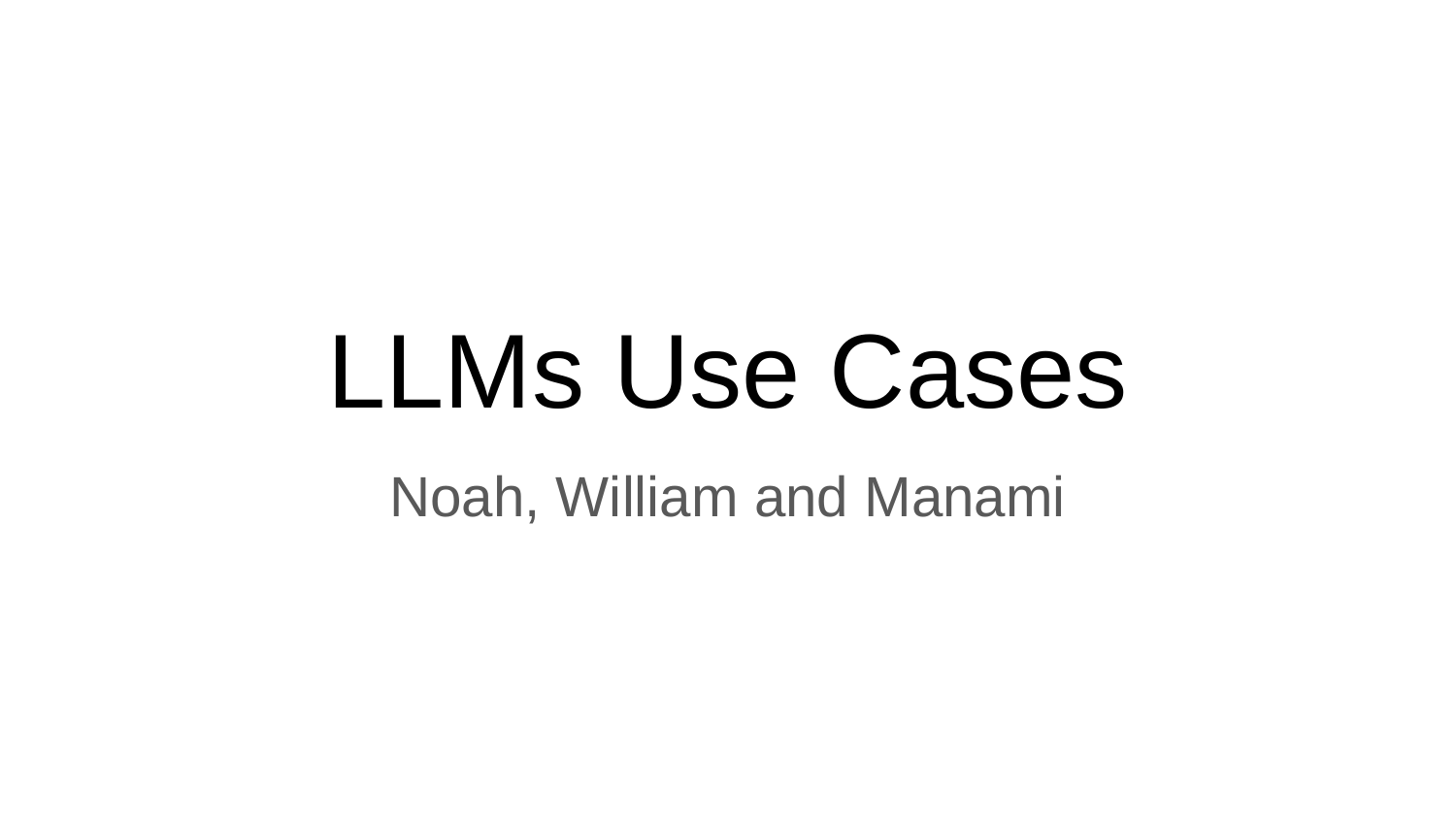

# LLMs Use Cases
Noah, William and Manami